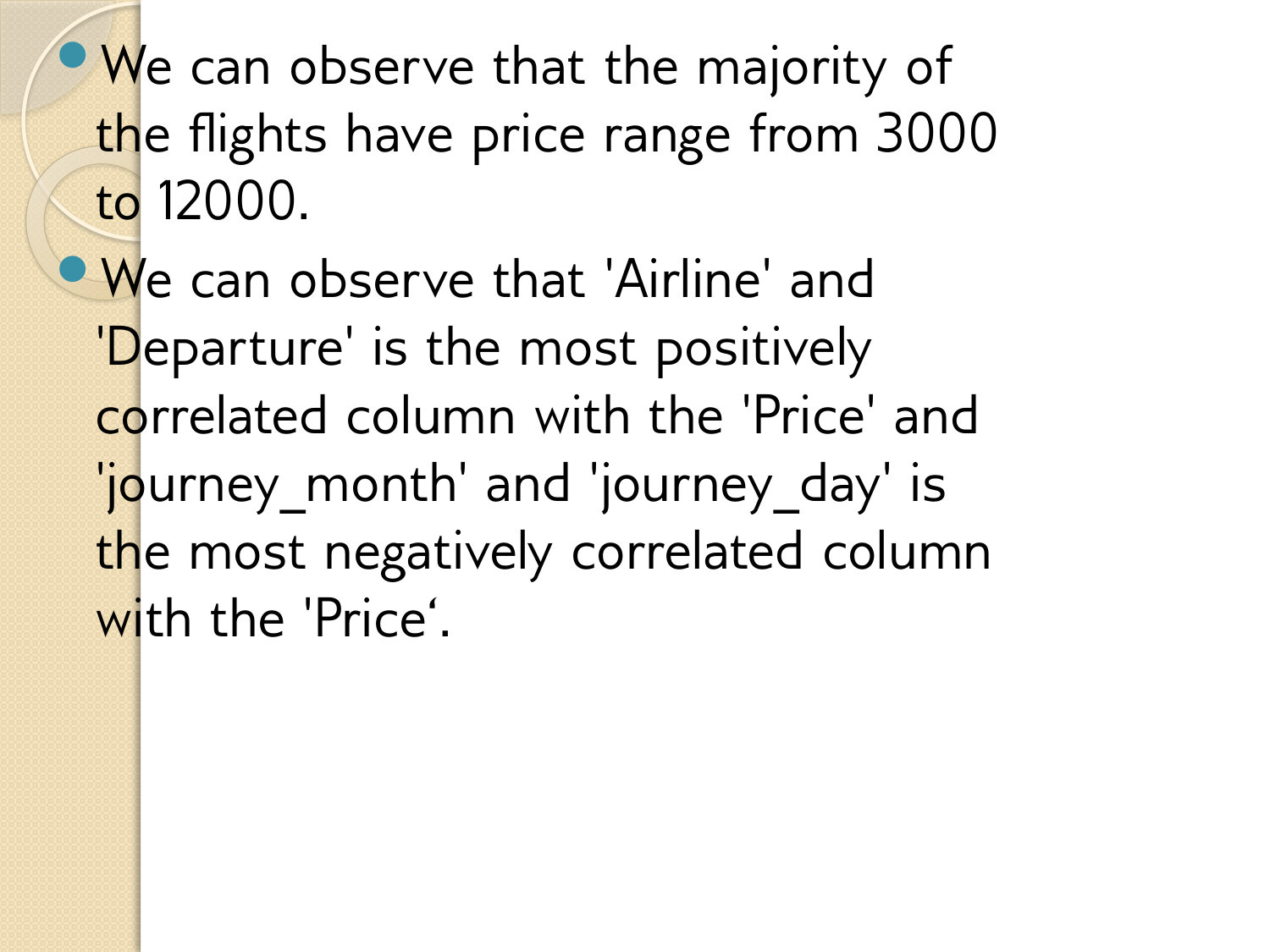

We can observe that the majority of the flights have price range from 3000 to 12000.
We can observe that 'Airline' and 'Departure' is the most positively correlated column with the 'Price' and 'journey_month' and 'journey_day' is the most negatively correlated column with the 'Price‘.